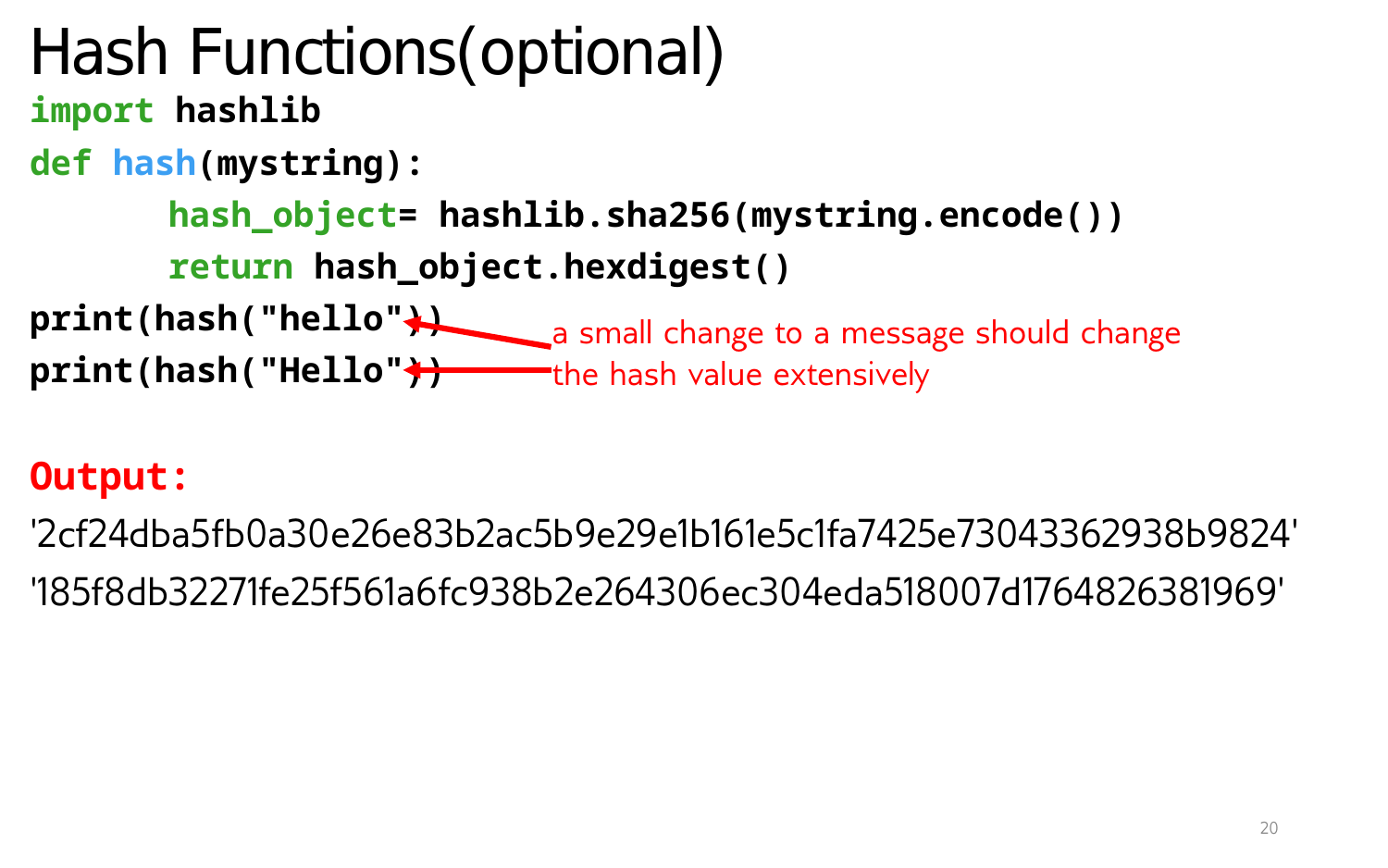

# Hash Functions(optional)
import hashlib
def hash(mystring):
	hash_object= hashlib.sha256(mystring.encode())
	return hash_object.hexdigest()
print(hash("hello"))
print(hash("Hello"))

Output:
'2cf24dba5fb0a30e26e83b2ac5b9e29e1b161e5c1fa7425e73043362938b9824'
'185f8db32271fe25f561a6fc938b2e264306ec304eda518007d1764826381969'

a small change to a message should change
the hash value extensively
20